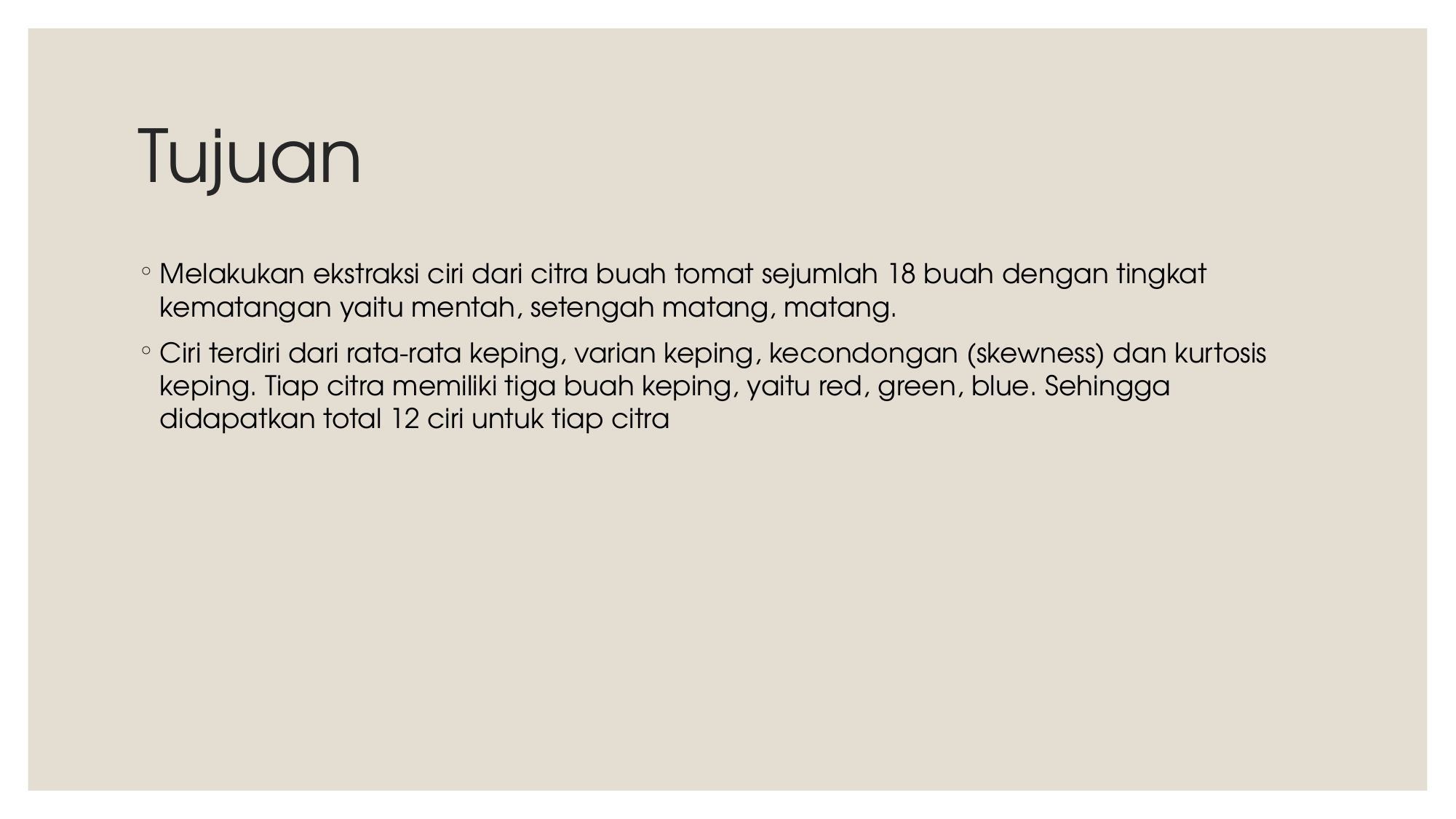

# Tujuan
Melakukan ekstraksi ciri dari citra buah tomat sejumlah 18 buah dengan tingkat kematangan yaitu mentah, setengah matang, matang.
Ciri terdiri dari rata-rata keping, varian keping, kecondongan (skewness) dan kurtosis keping. Tiap citra memiliki tiga buah keping, yaitu red, green, blue. Sehingga didapatkan total 12 ciri untuk tiap citra